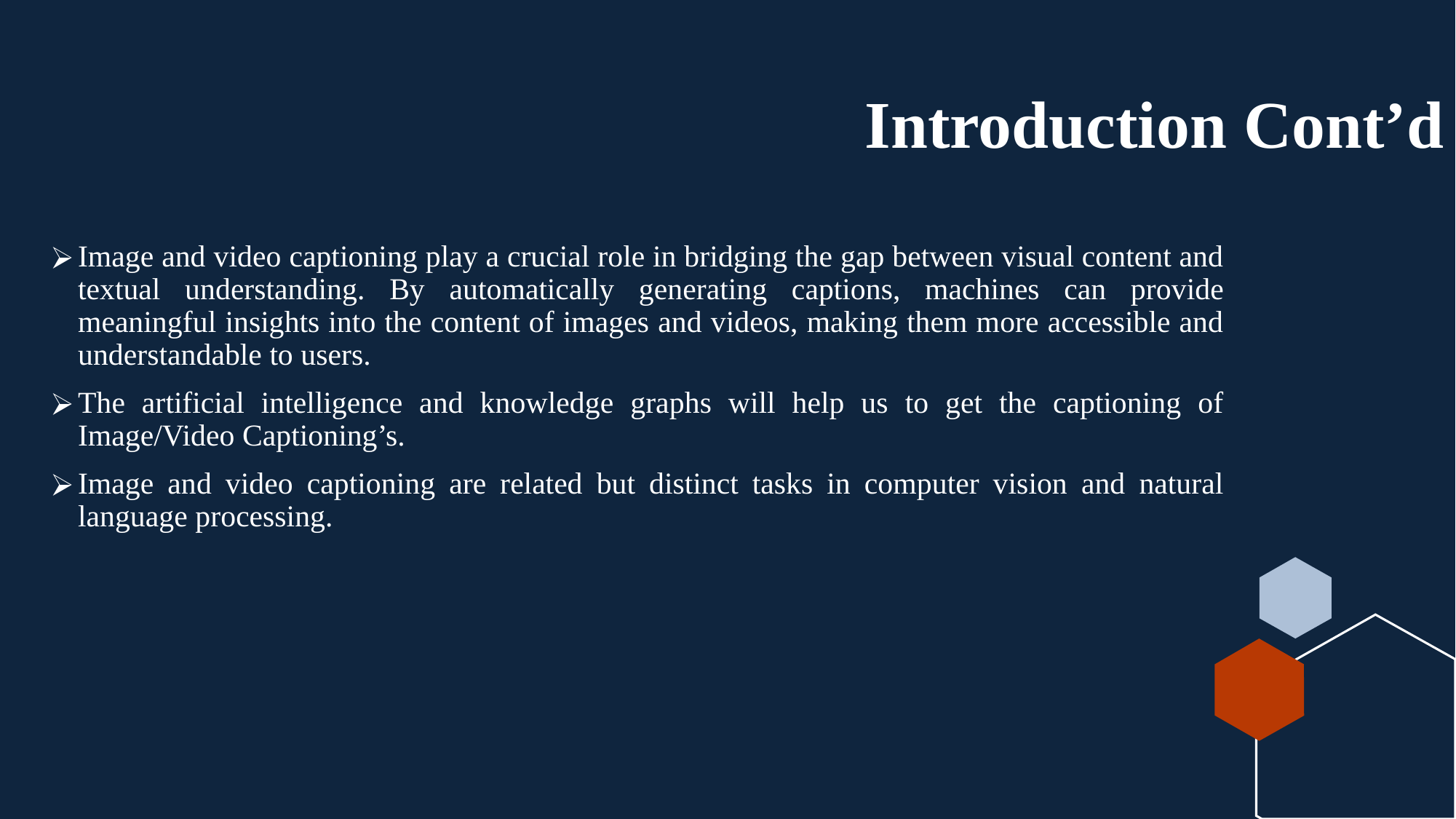

# Introduction Cont’d
Image and video captioning play a crucial role in bridging the gap between visual content and textual understanding. By automatically generating captions, machines can provide meaningful insights into the content of images and videos, making them more accessible and understandable to users.
The artificial intelligence and knowledge graphs will help us to get the captioning of Image/Video Captioning’s.
Image and video captioning are related but distinct tasks in computer vision and natural language processing.